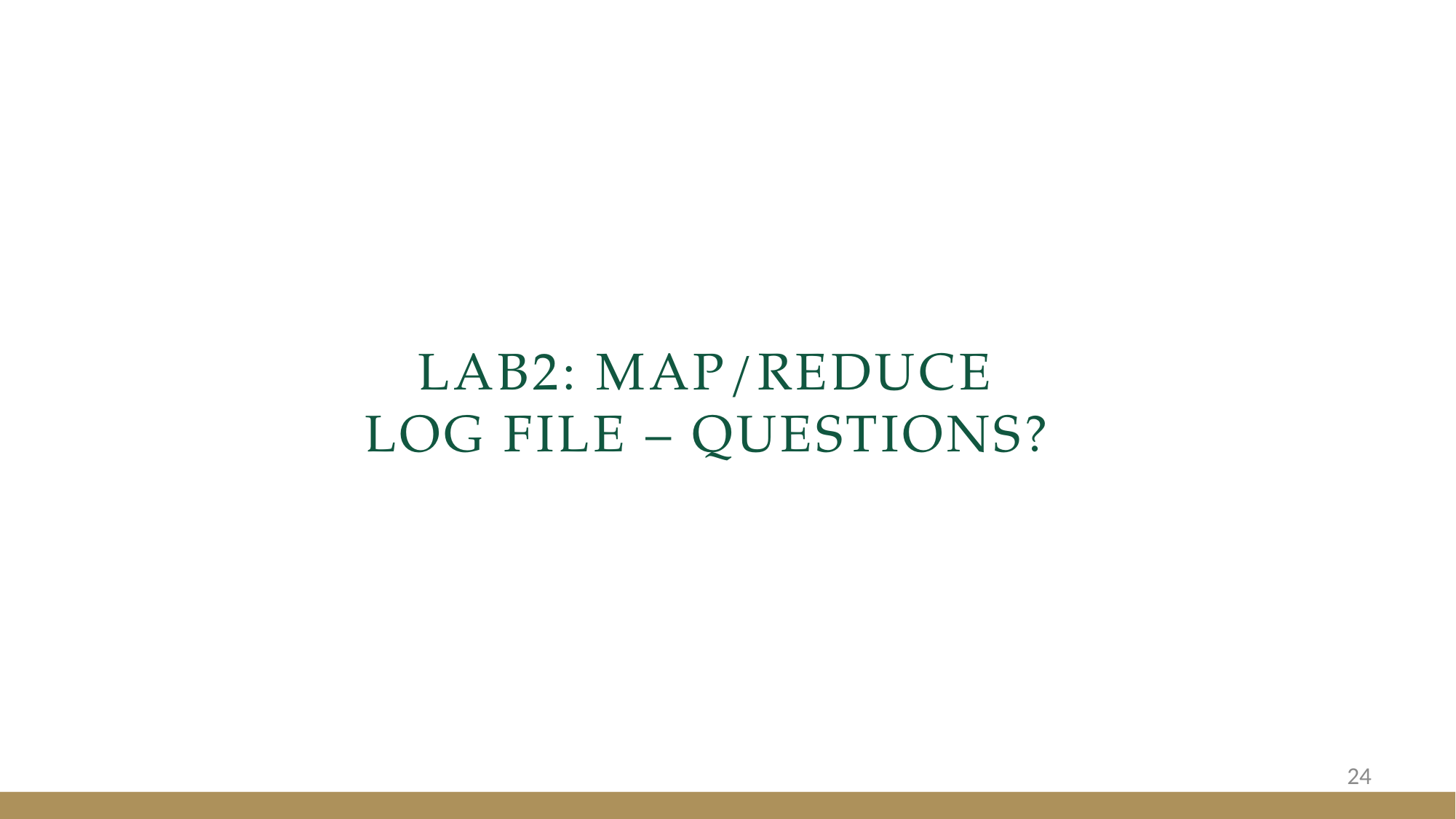

# LAB2: map/reduce Log file – Questions?
24